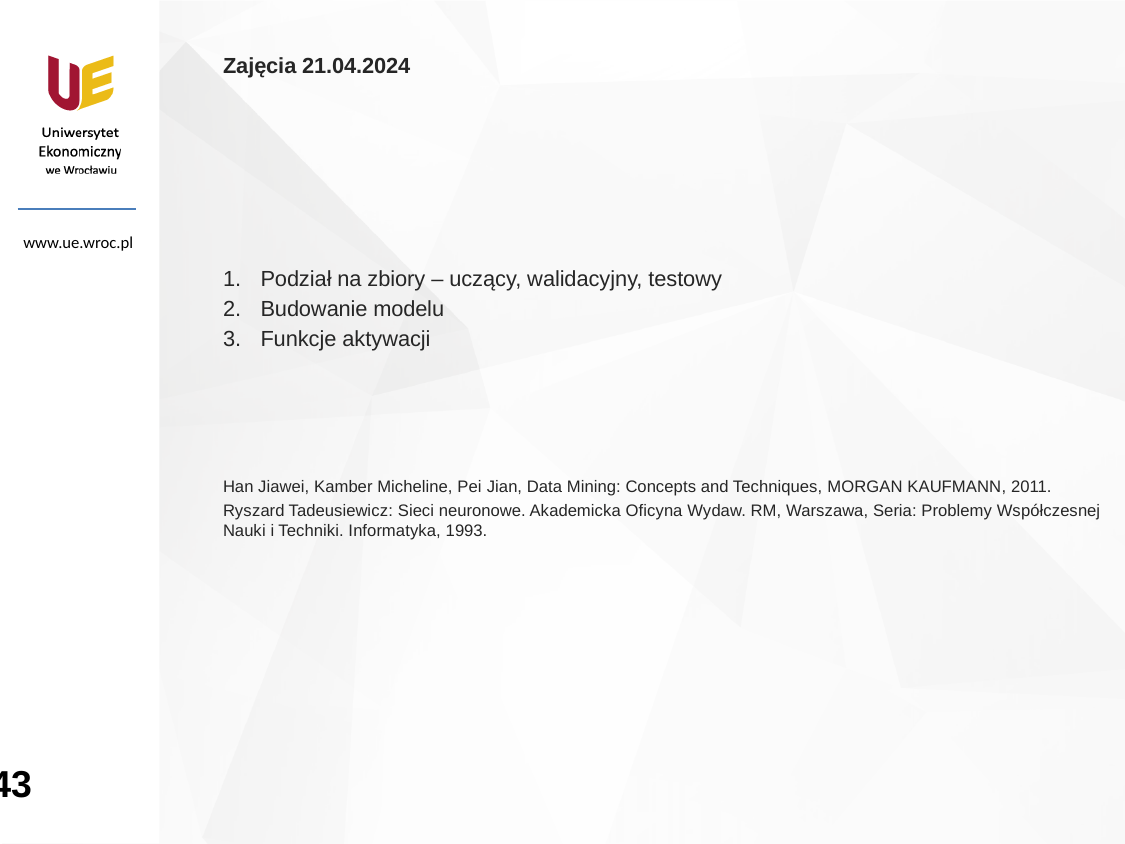

Zajęcia 21.04.2024

Podział na zbiory – uczący, walidacyjny, testowy
Budowanie modelu
Funkcje aktywacji

Han Jiawei, Kamber Micheline, Pei Jian, Data Mining: Concepts and Techniques, MORGAN KAUFMANN, 2011.
Ryszard Tadeusiewicz: Sieci neuronowe. Akademicka Oficyna Wydaw. RM, Warszawa, Seria: Problemy Współczesnej Nauki i Techniki. Informatyka, 1993.